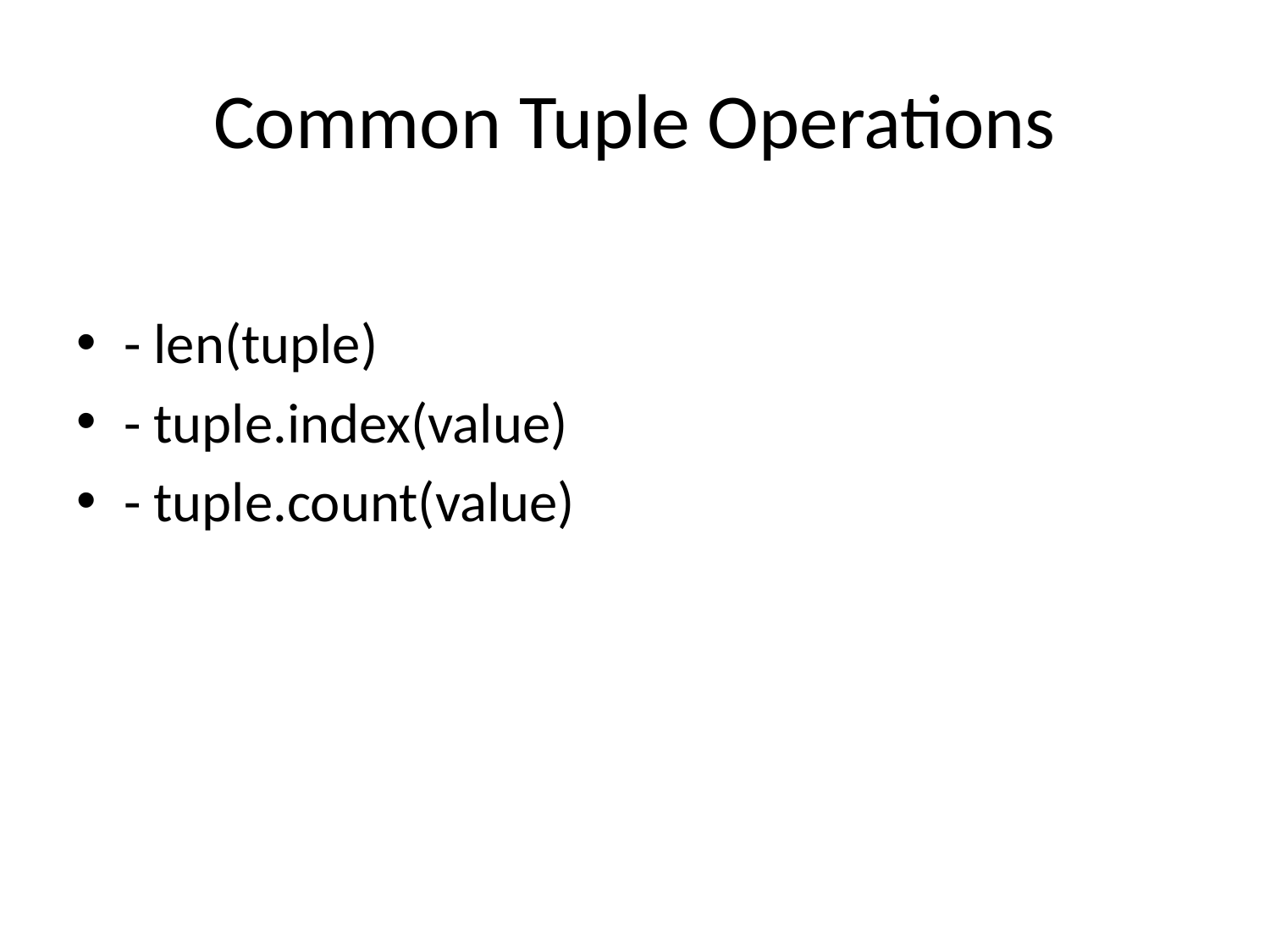

# Common Tuple Operations

- len(tuple)
- tuple.index(value)
- tuple.count(value)